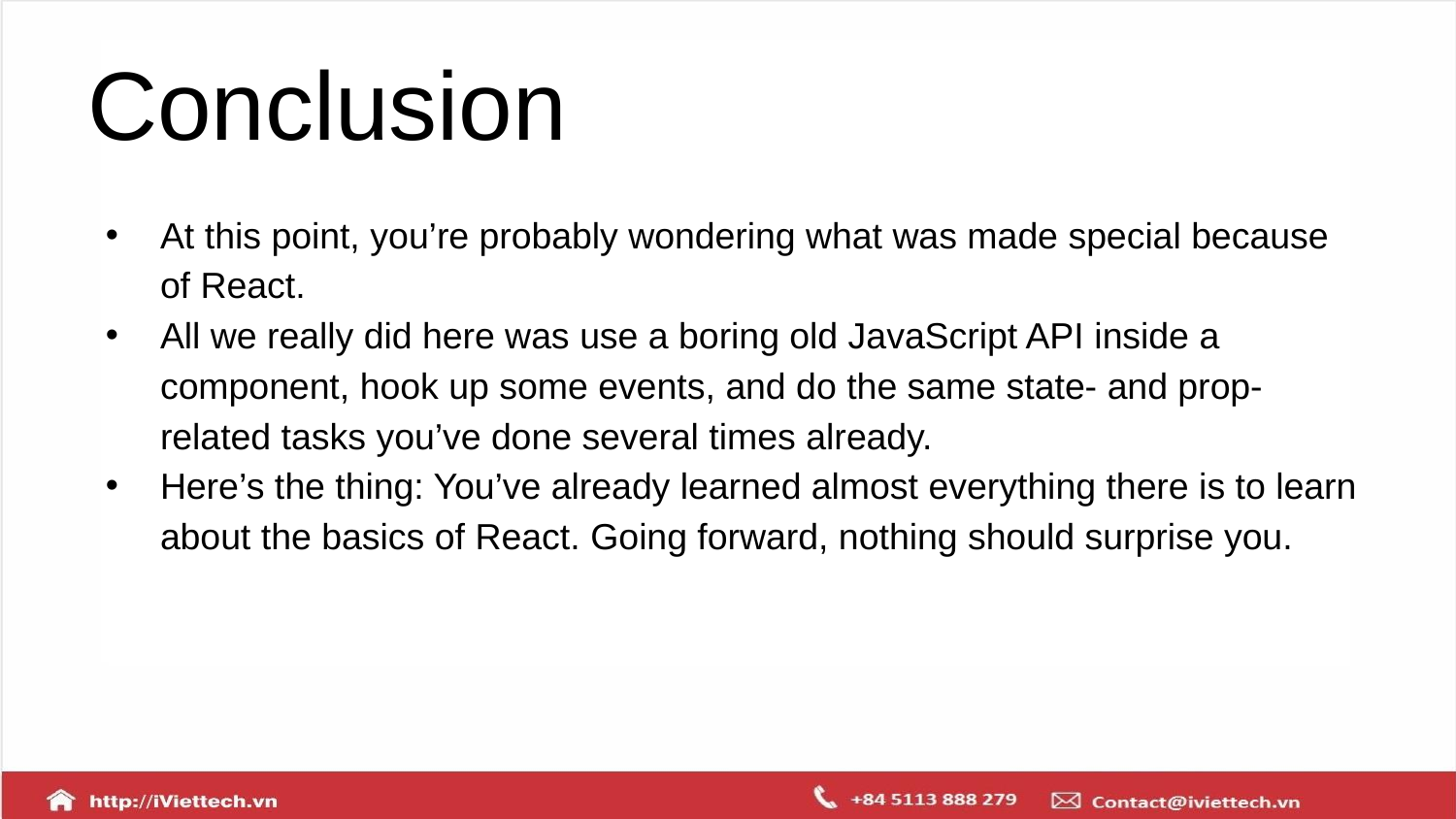

# Conclusion
At this point, you’re probably wondering what was made special because of React.
All we really did here was use a boring old JavaScript API inside a component, hook up some events, and do the same state- and prop-related tasks you’ve done several times already.
Here’s the thing: You’ve already learned almost everything there is to learn about the basics of React. Going forward, nothing should surprise you.